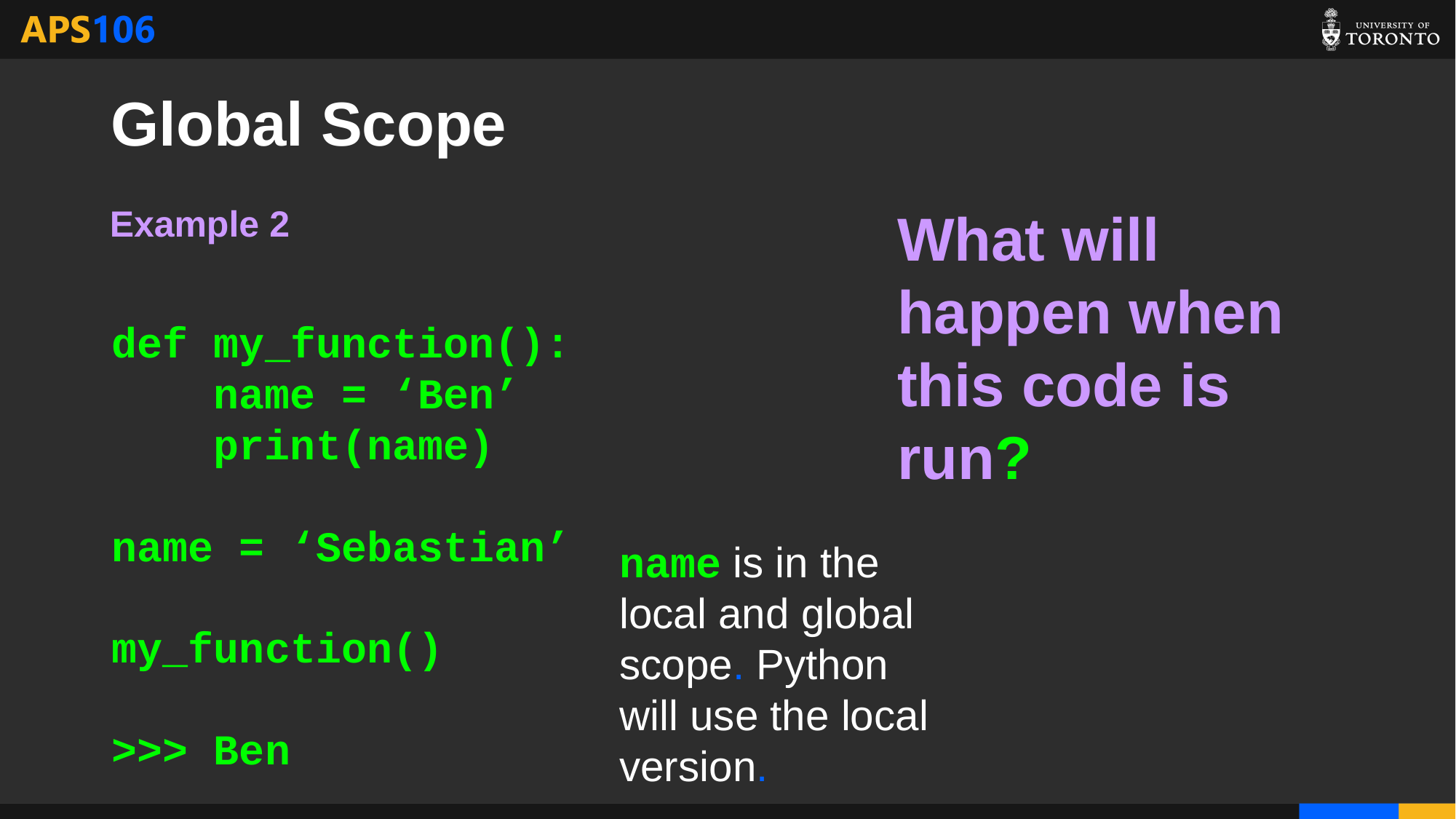

# Global Scope
Example 2
What will happen when this code is run?
def my_function():
    name = ‘Ben’
    print(name)

name = ‘Sebastian’

my_function()

>>> Ben
name is in the local and global scope. Python will use the local version.